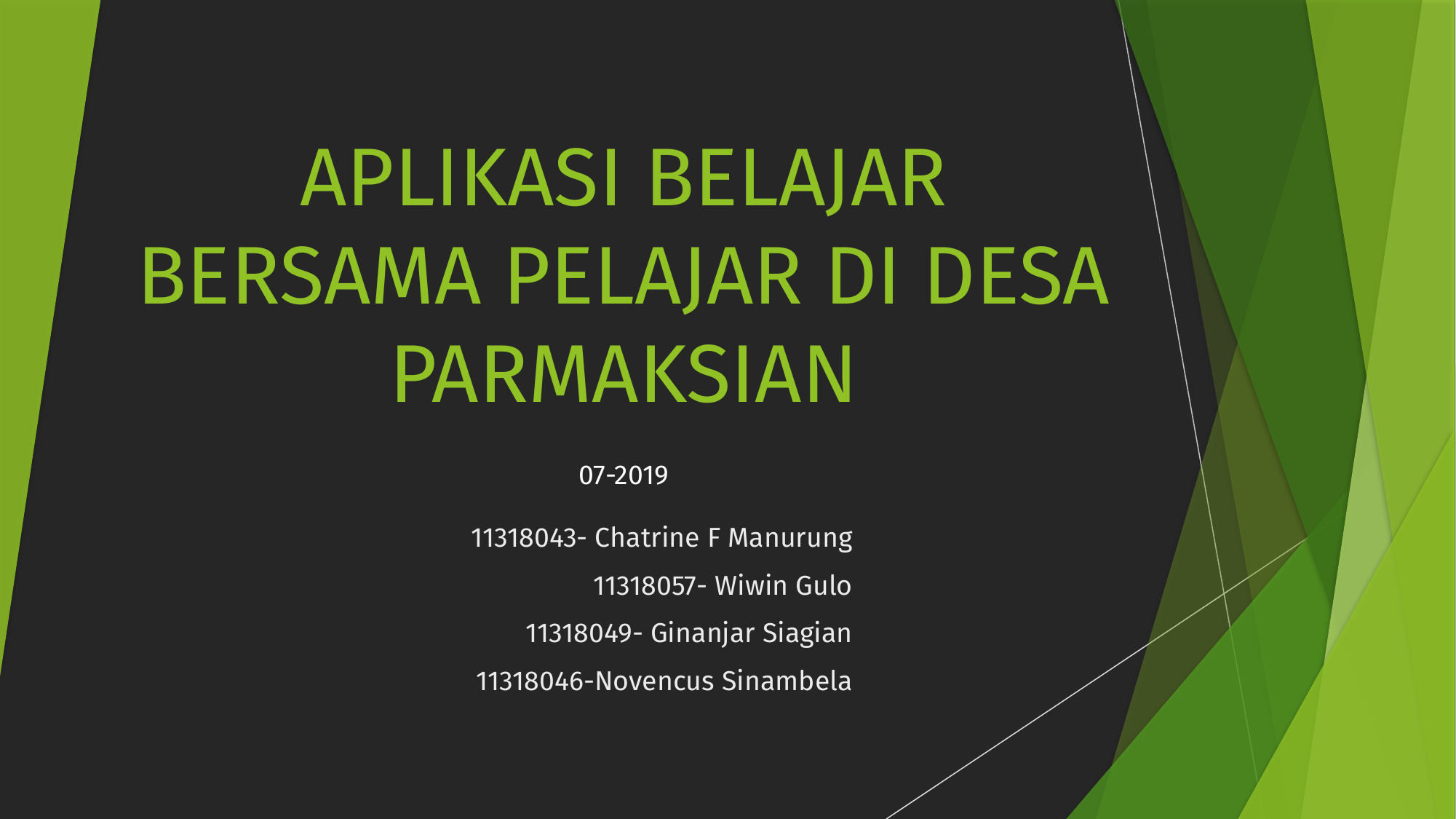

# APLIKASI BELAJAR BERSAMA PELAJAR DI DESA PARMAKSIAN
07-2019
11318043- Chatrine F Manurung
11318057- Wiwin Gulo
11318049- Ginanjar Siagian
11318046-Novencus Sinambela